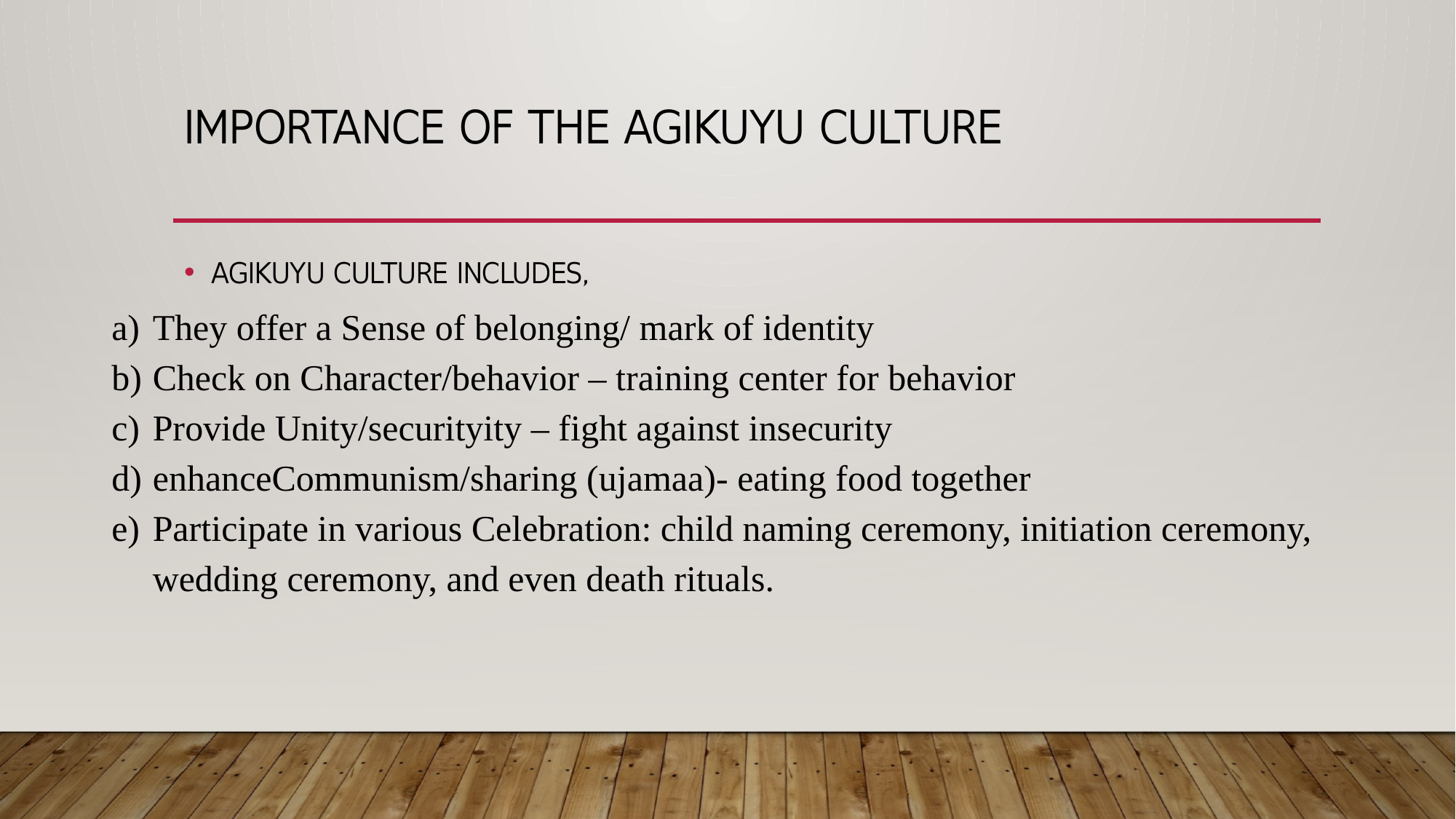

# Importance of the AGIKUYU CULTURE
AGIKUYU CULTURE INCLUDES,
They offer a Sense of belonging/ mark of identity
Check on Character/behavior – training center for behavior
Provide Unity/securityity – fight against insecurity
enhanceCommunism/sharing (ujamaa)- eating food together
Participate in various Celebration: child naming ceremony, initiation ceremony, wedding ceremony, and even death rituals.